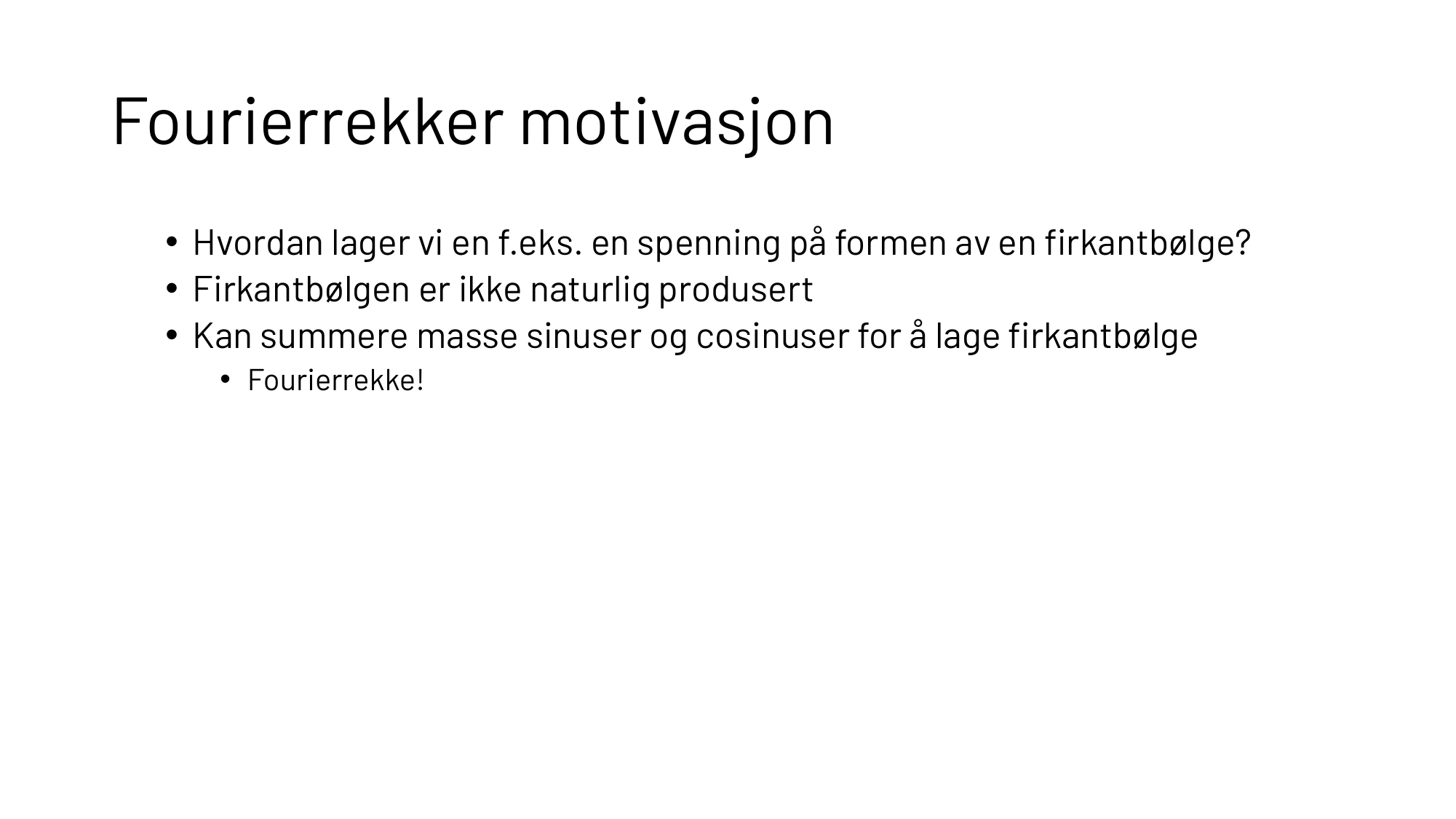

# Fourierrekker motivasjon
Hvordan lager vi en f.eks. en spenning på formen av en firkantbølge?
Firkantbølgen er ikke naturlig produsert
Kan summere masse sinuser og cosinuser for å lage firkantbølge
Fourierrekke!